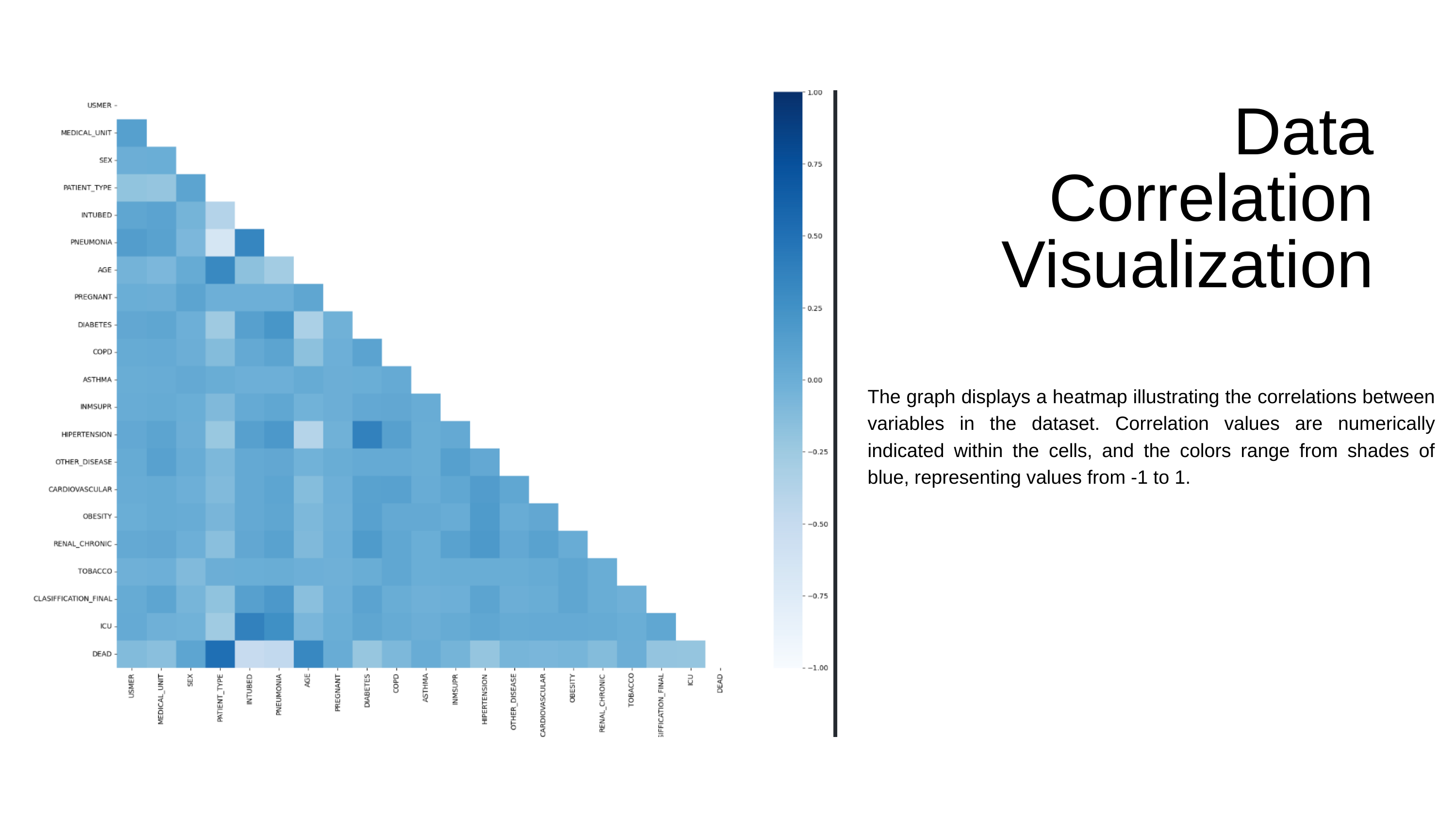

Data Correlation Visualization

The graph displays a heatmap illustrating the correlations between variables in the dataset. Correlation values are numerically indicated within the cells, and the colors range from shades of blue, representing values from -1 to 1.